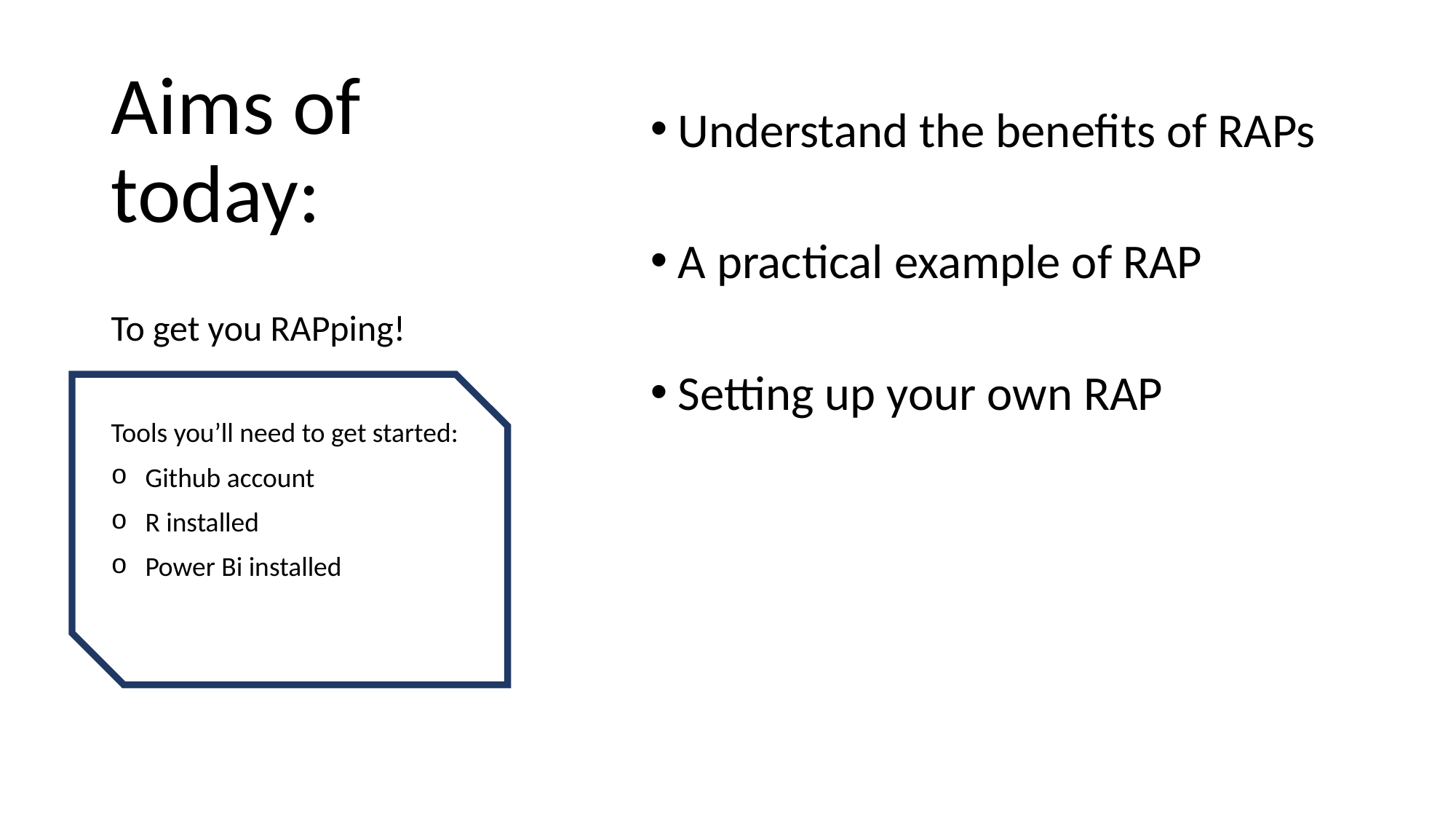

Understand the benefits of RAPs
A practical example of RAP
Setting up your own RAP
# Aims of today:

To get you RAPping!

Tools you’ll need to get started:
Github account
R installed
Power Bi installed